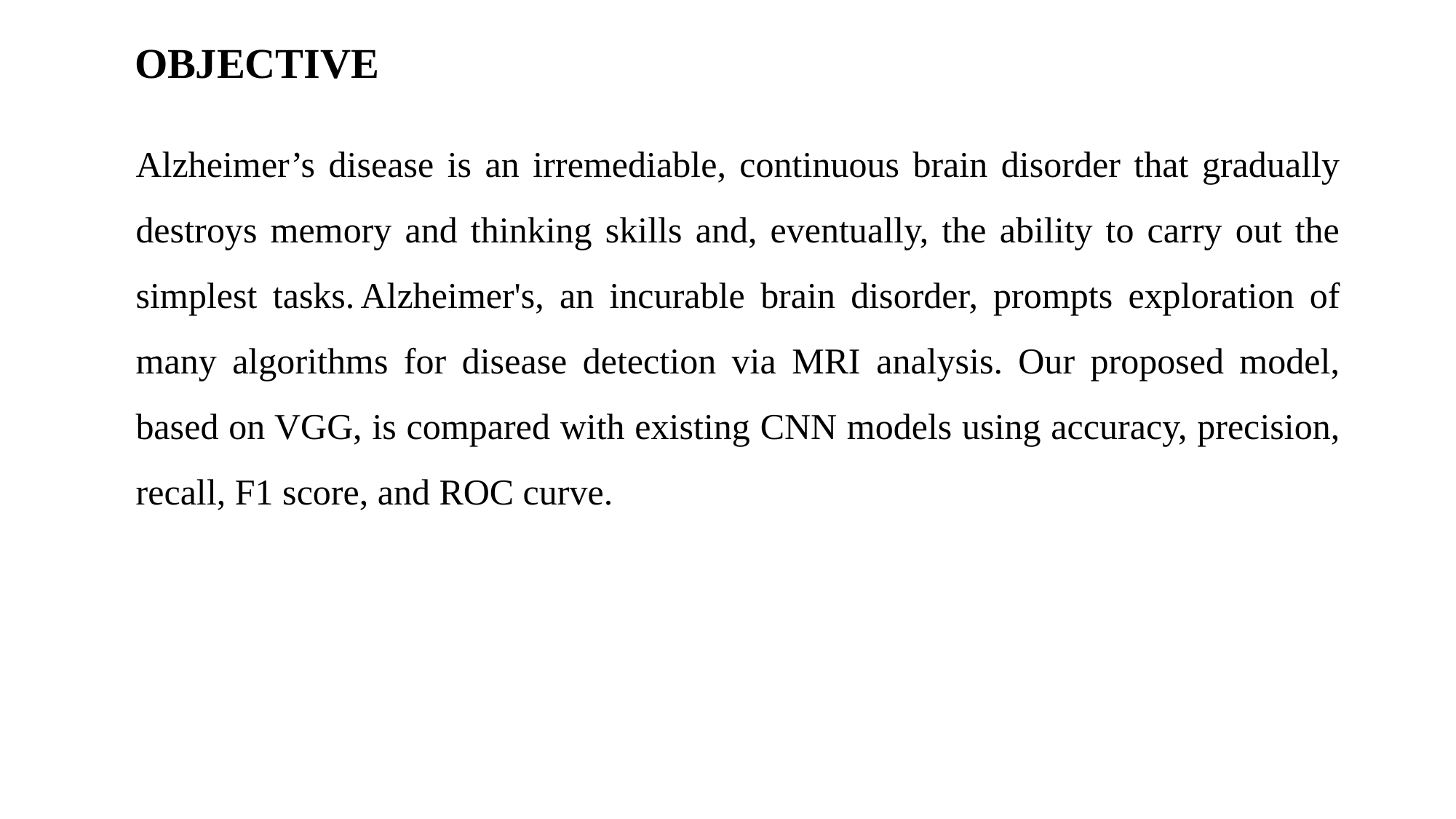

OBJECTIVE
Alzheimer’s disease is an irremediable, continuous brain disorder that gradually destroys memory and thinking skills and, eventually, the ability to carry out the simplest tasks.	Alzheimer's, an incurable brain disorder, prompts exploration of many algorithms for disease detection via MRI analysis. Our proposed model, based on VGG, is compared with existing CNN models using accuracy, precision, recall, F1 score, and ROC curve.